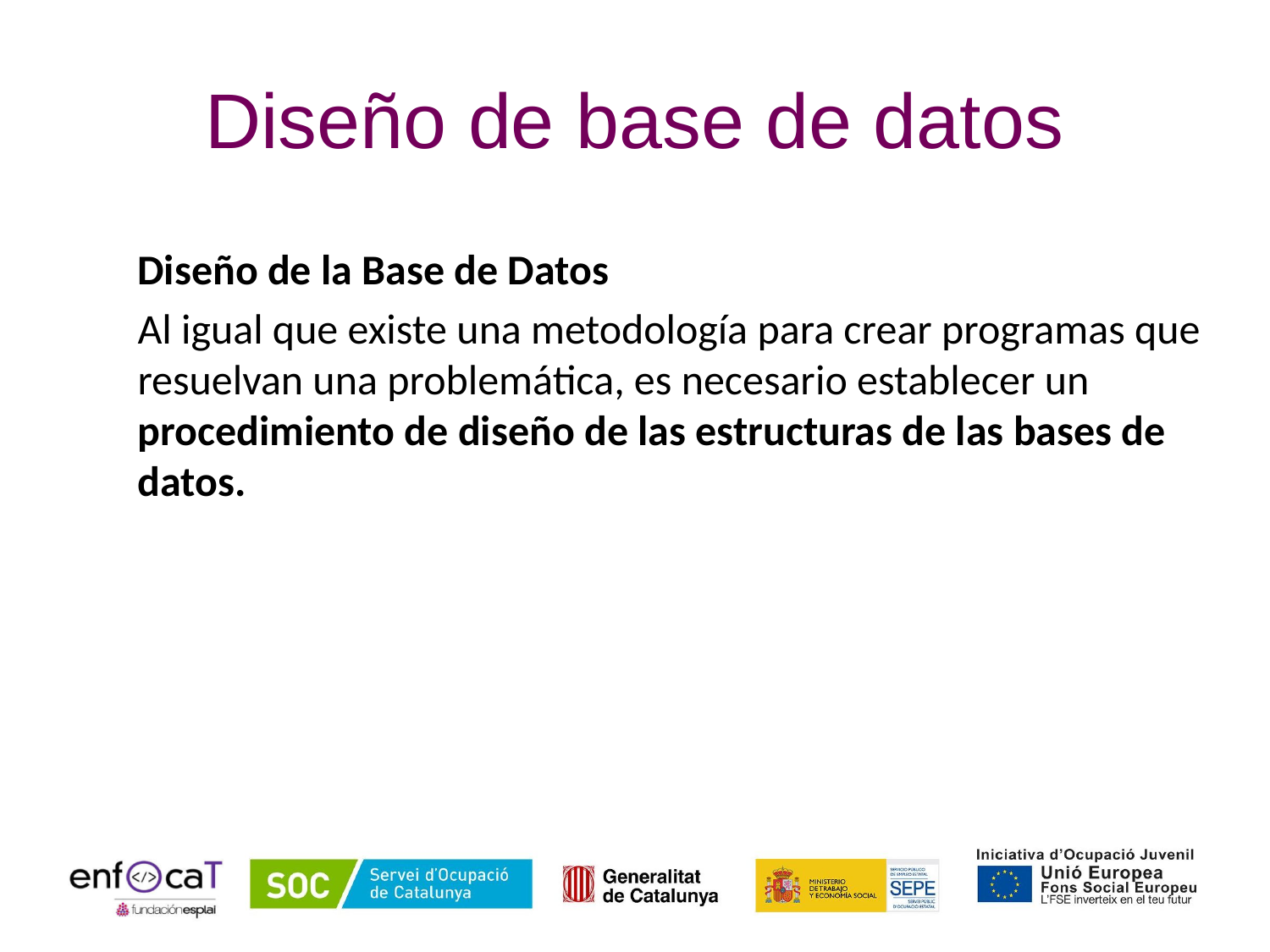

# Diseño de base de datos
Diseño de la Base de Datos
Al igual que existe una metodología para crear programas que resuelvan una problemática, es necesario establecer un procedimiento de diseño de las estructuras de las bases de datos.